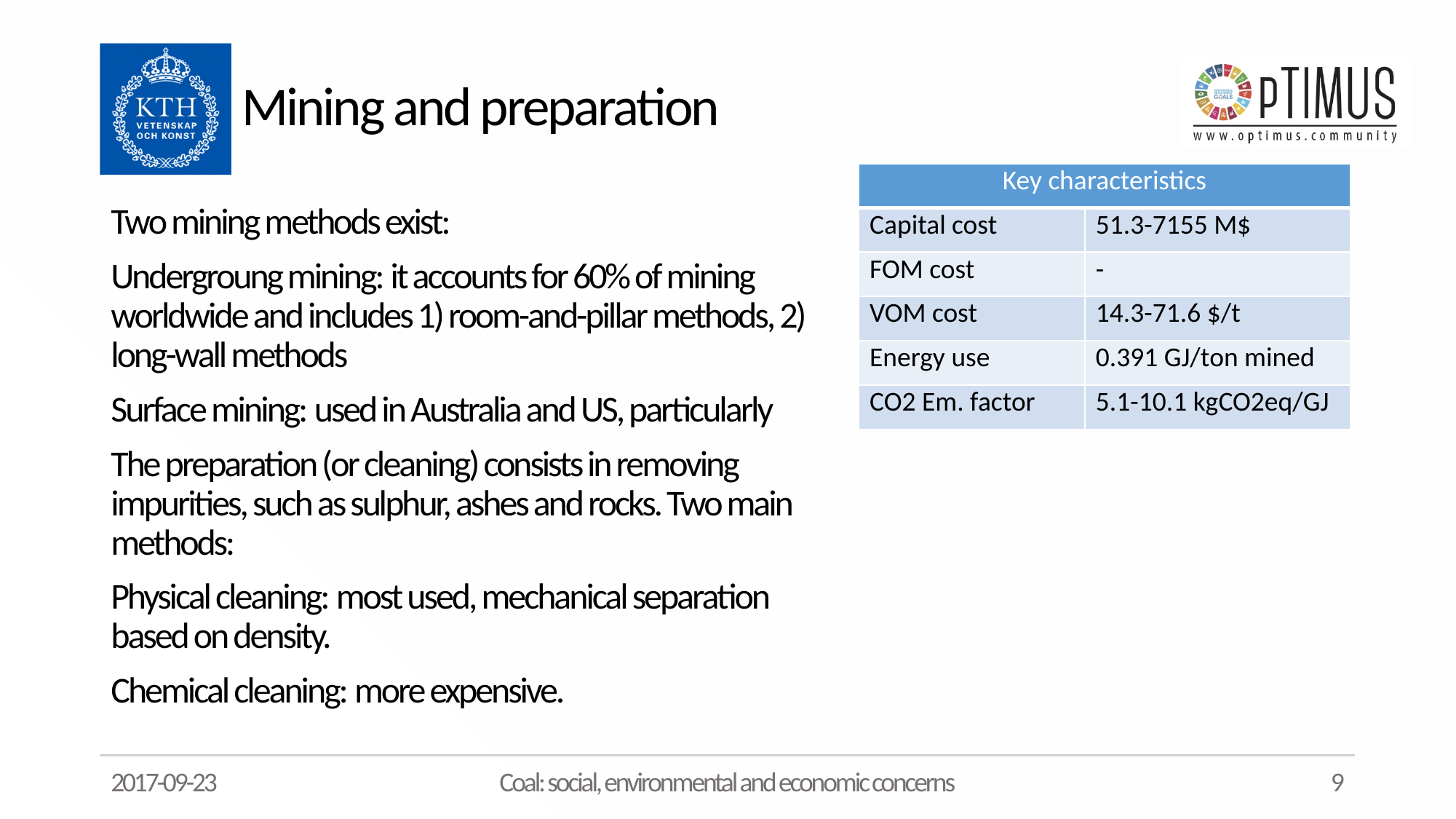

# Mining and preparation
| Key characteristics |  |
| --- | --- |
| Capital cost | 51.3-7155 M$ |
| FOM cost | - |
| VOM cost | 14.3-71.6 $/t |
| Energy use | 0.391 GJ/ton mined |
| CO2 Em. factor | 5.1-10.1 kgCO2eq/GJ |
Two mining methods exist:
Undergroung mining: it accounts for 60% of mining worldwide and includes 1) room-and-pillar methods, 2) long-wall methods
Surface mining: used in Australia and US, particularly
The preparation (or cleaning) consists in removing impurities, such as sulphur, ashes and rocks. Two main methods:
Physical cleaning: most used, mechanical separation based on density.
Chemical cleaning: more expensive.
2017-09-23
Coal: social, environmental and economic concerns
9